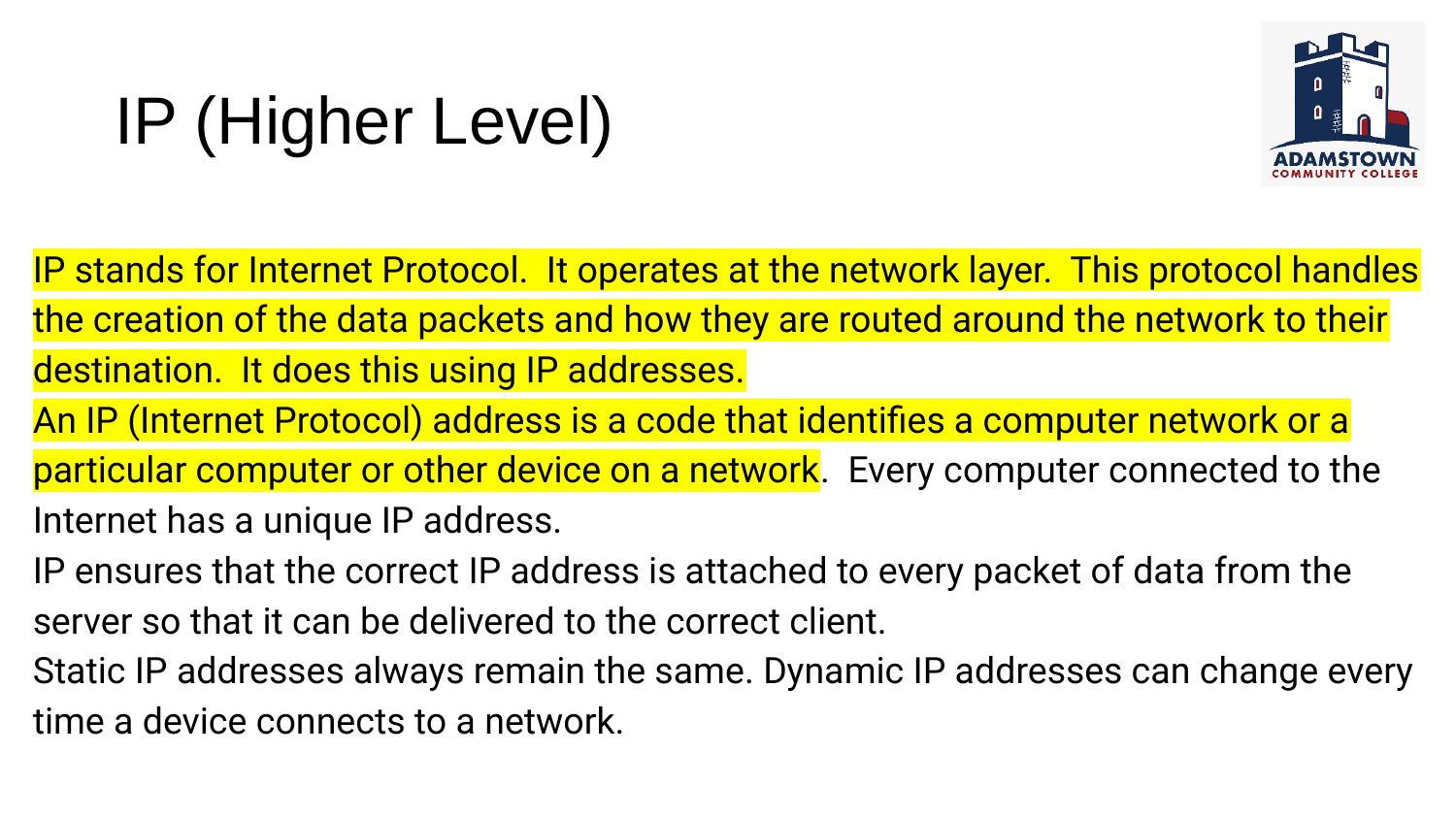

# IP (Higher Level)
IP stands for Internet Protocol.  It operates at the network layer.  This protocol handles the creation of the data packets and how they are routed around the network to their destination.  It does this using IP addresses.
An IP (Internet Protocol) address is a code that identifies a computer network or a particular computer or other device on a network.  Every computer connected to the Internet has a unique IP address.
IP ensures that the correct IP address is attached to every packet of data from the server so that it can be delivered to the correct client.
Static IP addresses always remain the same. Dynamic IP addresses can change every time a device connects to a network.